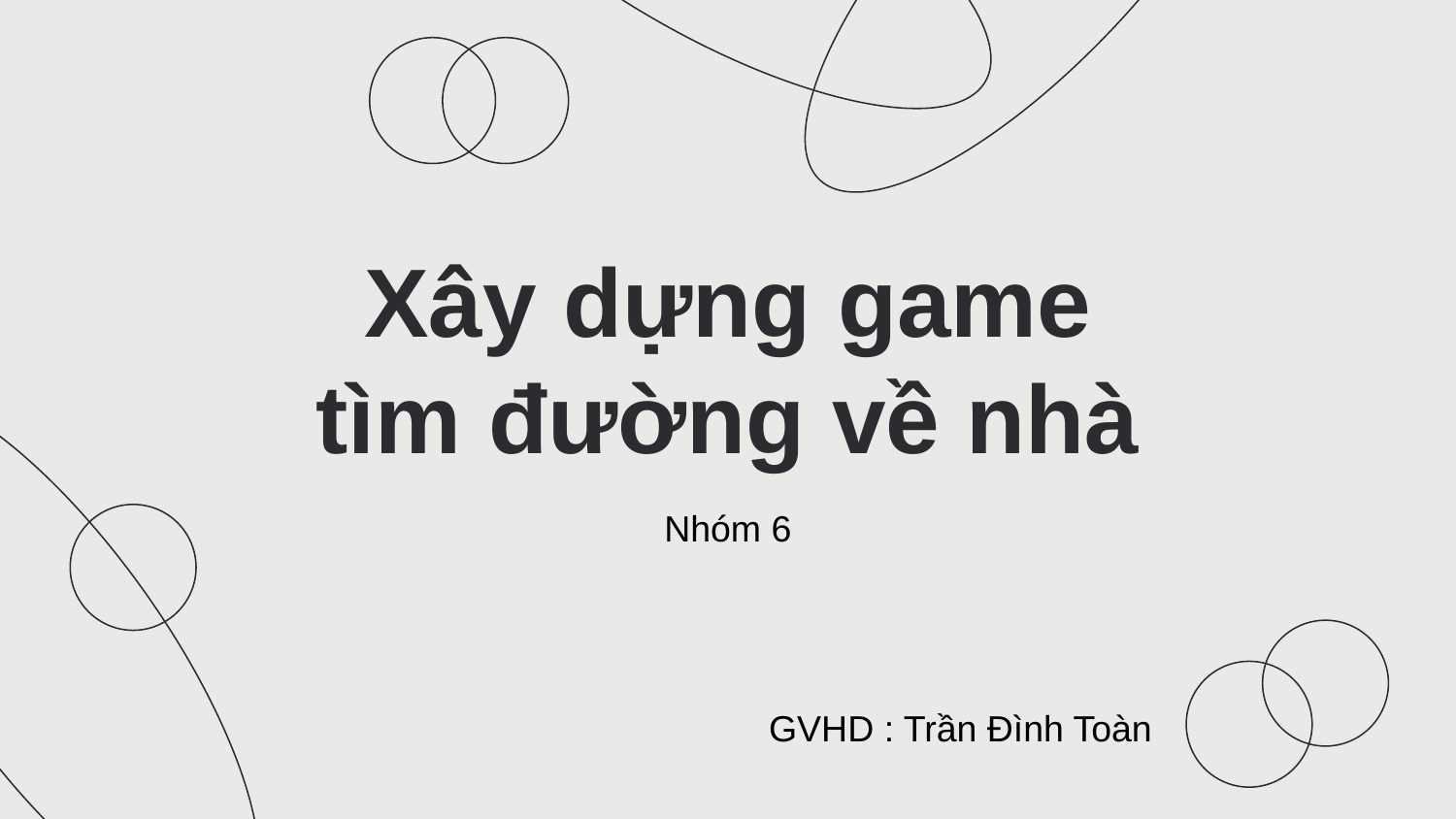

# Xây dựng game tìm đường về nhà

Nhóm 6
GVHD : Trần Đình Toàn